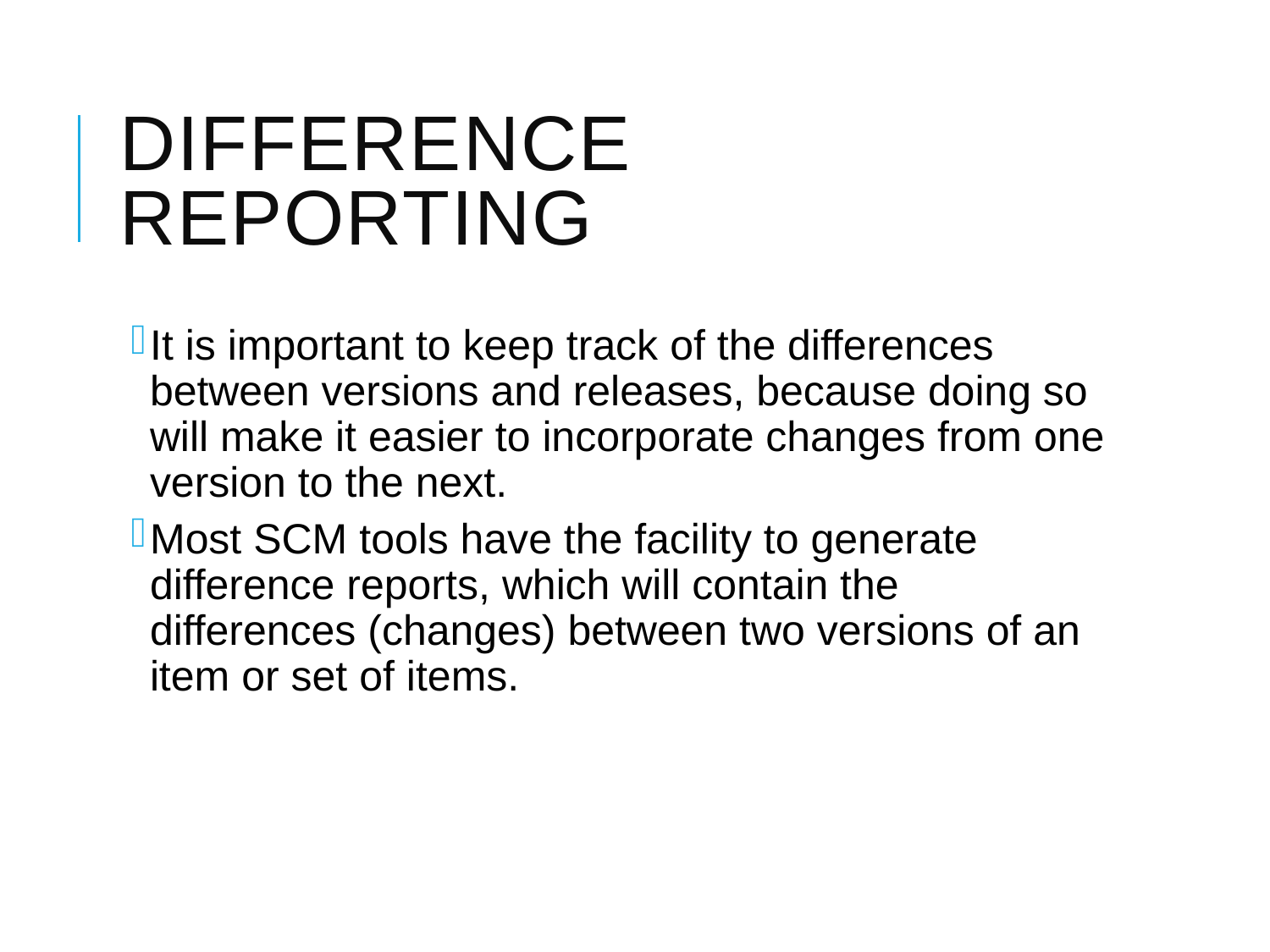

# Difference Reporting
It is important to keep track of the differences between versions and releases, because doing so will make it easier to incorporate changes from one version to the next.
Most SCM tools have the facility to generate difference reports, which will contain the differences (changes) between two versions of an item or set of items.